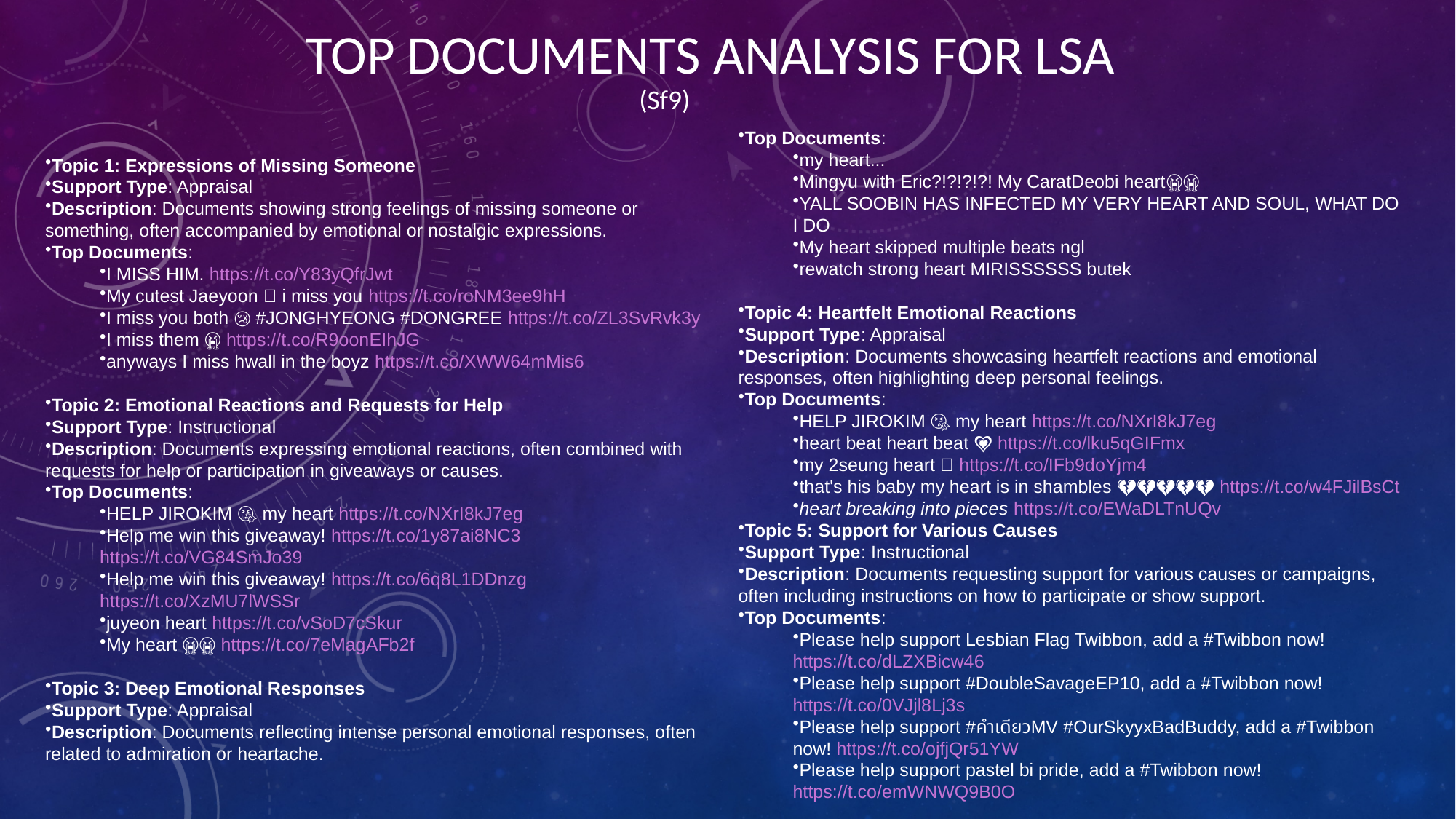

Top Documents Analysis for LSA
(Sf9)
Top Documents:
my heart...
Mingyu with Eric?!?!?!?! My CaratDeobi heart😭😭
YALL SOOBIN HAS INFECTED MY VERY HEART AND SOUL, WHAT DO I DO
My heart skipped multiple beats ngl
rewatch strong heart MIRISSSSSS butek

Topic 4: Heartfelt Emotional Reactions
Support Type: Appraisal
Description: Documents showcasing heartfelt reactions and emotional responses, often highlighting deep personal feelings.
Top Documents:
HELP JIROKIM 🤧 my heart https://t.co/NXrI8kJ7eg
heart beat heart beat 💗 https://t.co/lku5qGIFmx
my 2seung heart 🥹 https://t.co/IFb9doYjm4
that's his baby my heart is in shambles 💔💔💔💔💔 https://t.co/w4FJilBsCt
heart breaking into pieces https://t.co/EWaDLTnUQv
Topic 5: Support for Various Causes
Support Type: Instructional
Description: Documents requesting support for various causes or campaigns, often including instructions on how to participate or show support.
Top Documents:
Please help support Lesbian Flag Twibbon, add a #Twibbon now! https://t.co/dLZXBicw46
Please help support #DoubleSavageEP10, add a #Twibbon now! https://t.co/0VJjl8Lj3s
Please help support #คำเดียวMV #OurSkyyxBadBuddy, add a #Twibbon now! https://t.co/ojfjQr51YW
Please help support pastel bi pride, add a #Twibbon now! https://t.co/emWNWQ9B0O

Topic 1: Expressions of Missing Someone
Support Type: Appraisal
Description: Documents showing strong feelings of missing someone or something, often accompanied by emotional or nostalgic expressions.
Top Documents:
I MISS HIM. https://t.co/Y83yQfrJwt
My cutest Jaeyoon 🥹 i miss you https://t.co/roNM3ee9hH
I miss you both 😢 #JONGHYEONG #DONGREE https://t.co/ZL3SvRvk3y
I miss them 😭 https://t.co/R9oonEIhJG
anyways I miss hwall in the boyz https://t.co/XWW64mMis6

Topic 2: Emotional Reactions and Requests for Help
Support Type: Instructional
Description: Documents expressing emotional reactions, often combined with requests for help or participation in giveaways or causes.
Top Documents:
HELP JIROKIM 🤧 my heart https://t.co/NXrI8kJ7eg
Help me win this giveaway! https://t.co/1y87ai8NC3 https://t.co/VG84SmJo39
Help me win this giveaway! https://t.co/6q8L1DDnzg https://t.co/XzMU7lWSSr
juyeon heart https://t.co/vSoD7cSkur
My heart 😭😭 https://t.co/7eMagAFb2f

Topic 3: Deep Emotional Responses
Support Type: Appraisal
Description: Documents reflecting intense personal emotional responses, often related to admiration or heartache.